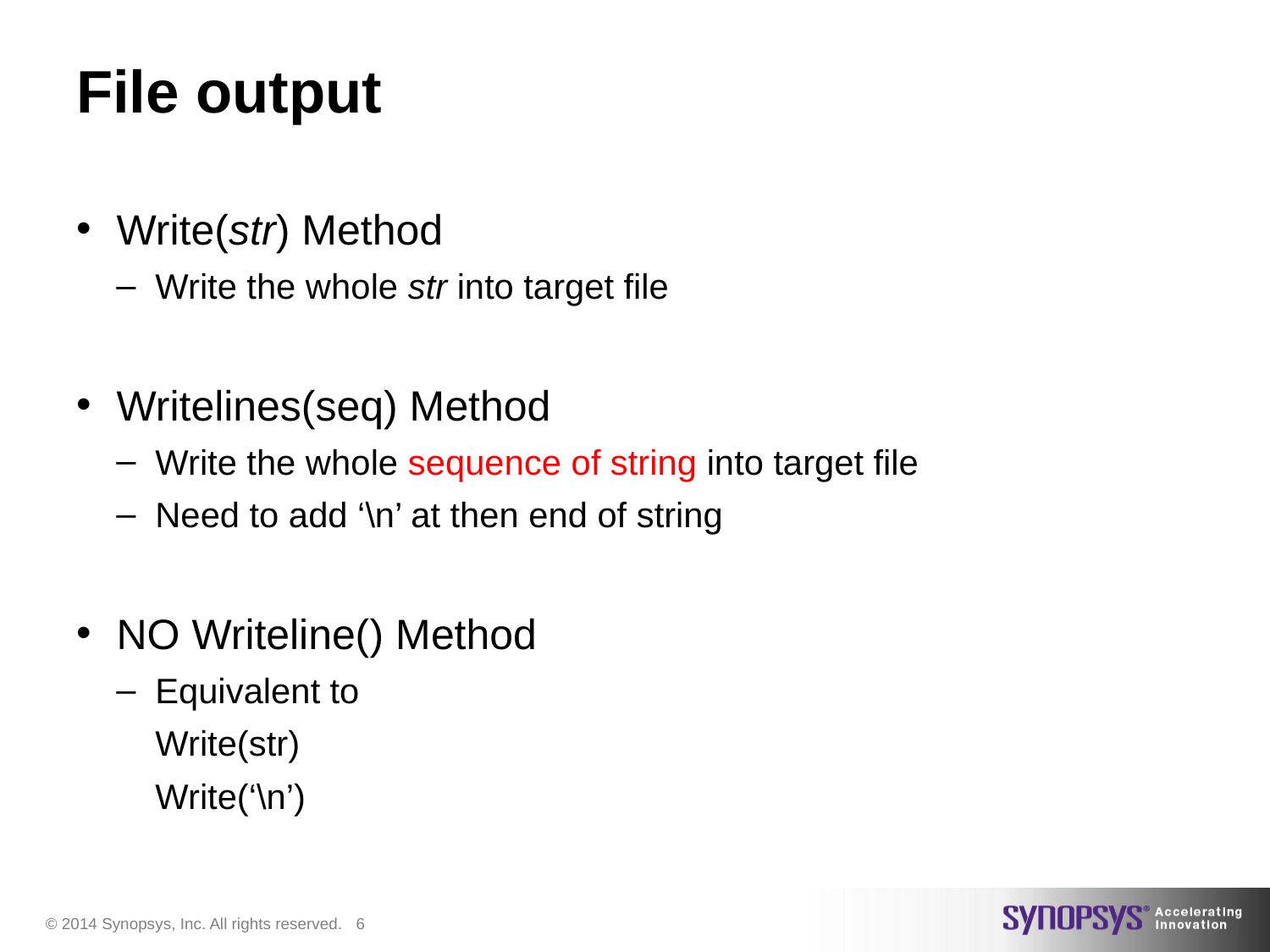

# File output
Write(str) Method
Write the whole str into target file

Writelines(seq) Method
Write the whole sequence of string into target file
Need to add ‘\n’ at then end of string

NO Writeline() Method
Equivalent to
    Write(str)
    Write(‘\n’)